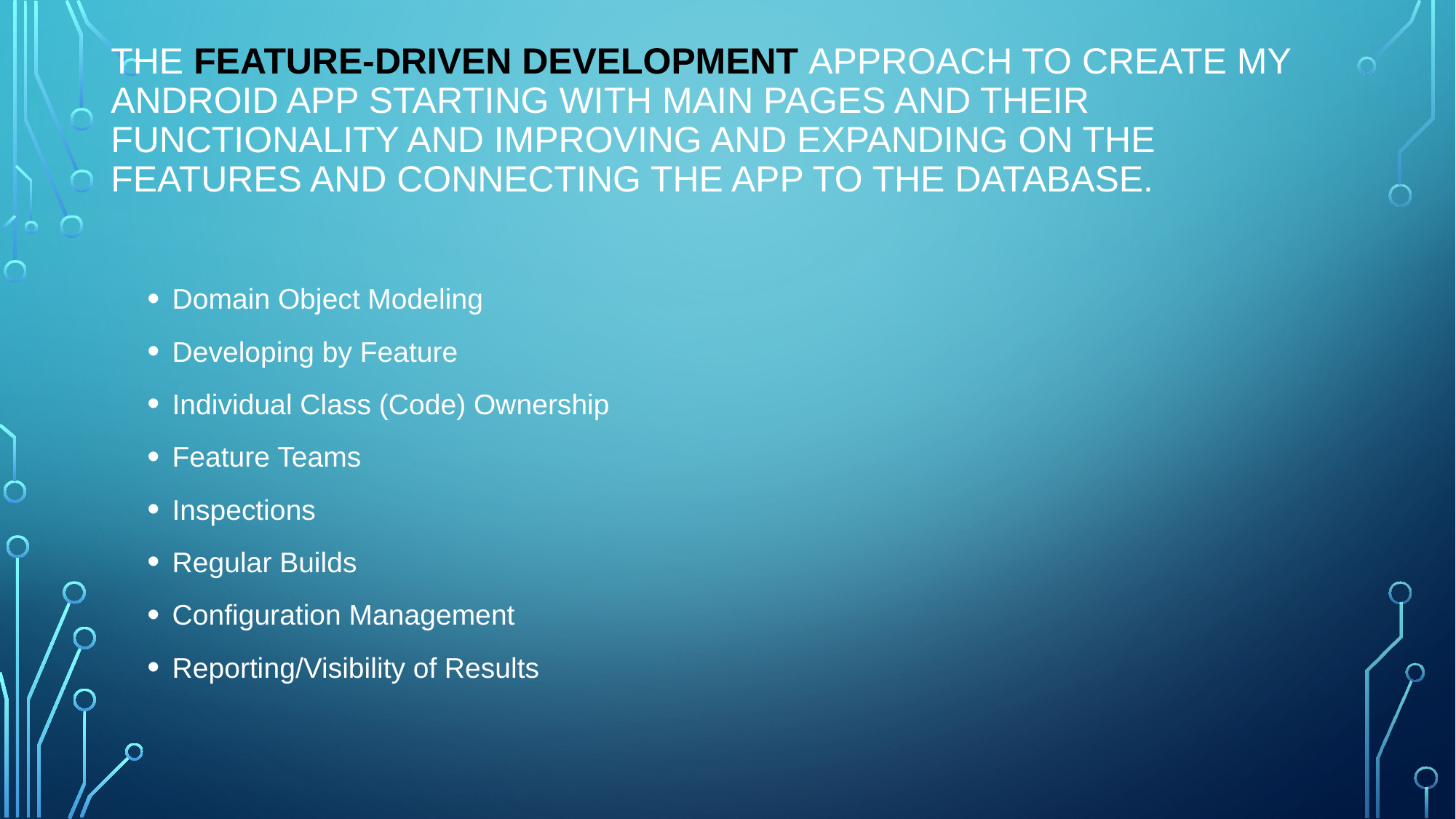

# the Feature-Driven Development approach to create my android app starting with main pages and their functionality and improving and expanding on the features and connecting the app to the database.
Domain Object Modeling
Developing by Feature
Individual Class (Code) Ownership
Feature Teams
Inspections
Regular Builds
Configuration Management
Reporting/Visibility of Results